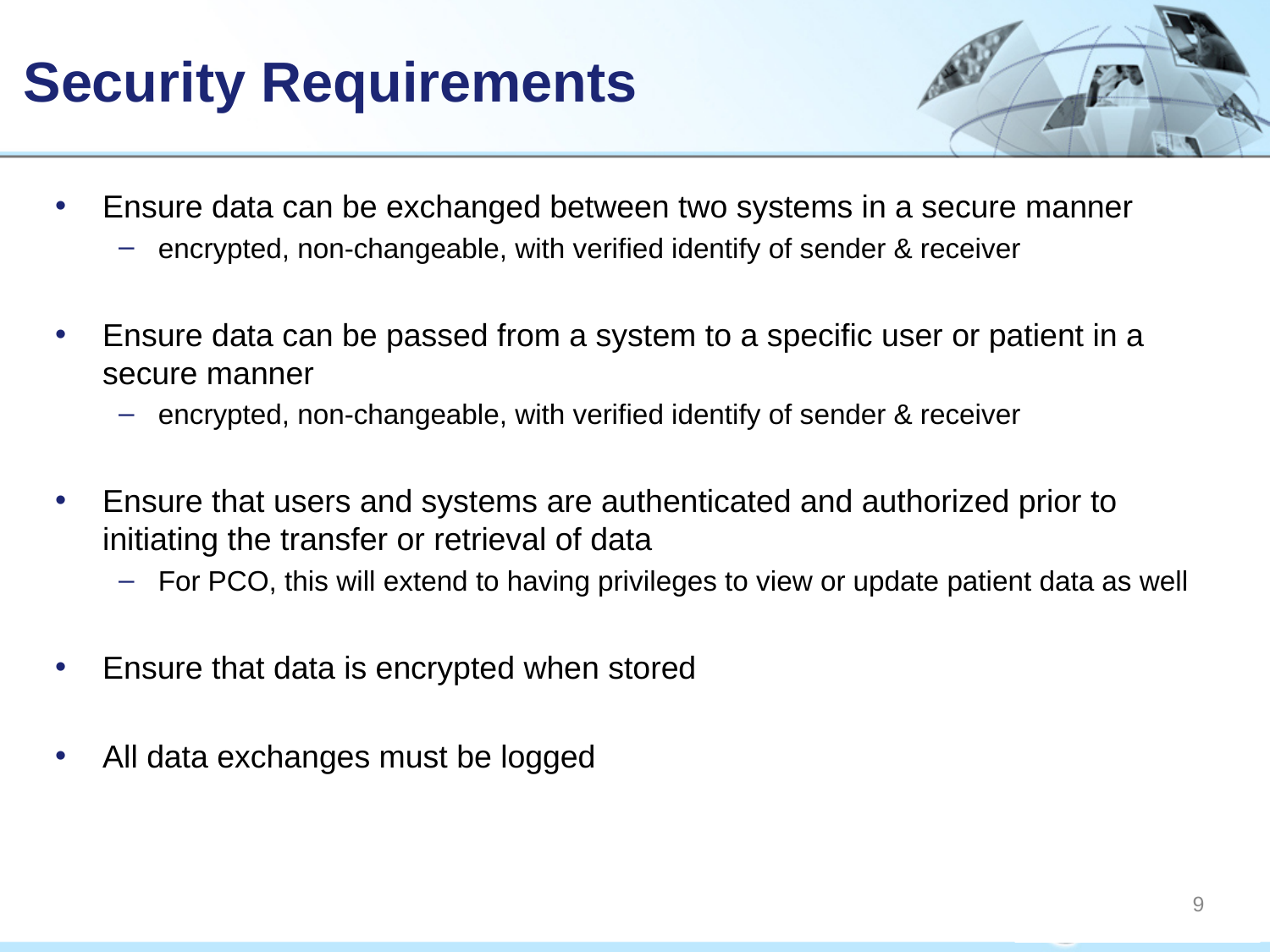

# Security Requirements
Ensure data can be exchanged between two systems in a secure manner
encrypted, non-changeable, with verified identify of sender & receiver

Ensure data can be passed from a system to a specific user or patient in a secure manner
encrypted, non-changeable, with verified identify of sender & receiver

Ensure that users and systems are authenticated and authorized prior to initiating the transfer or retrieval of data
For PCO, this will extend to having privileges to view or update patient data as well

Ensure that data is encrypted when stored

All data exchanges must be logged
9